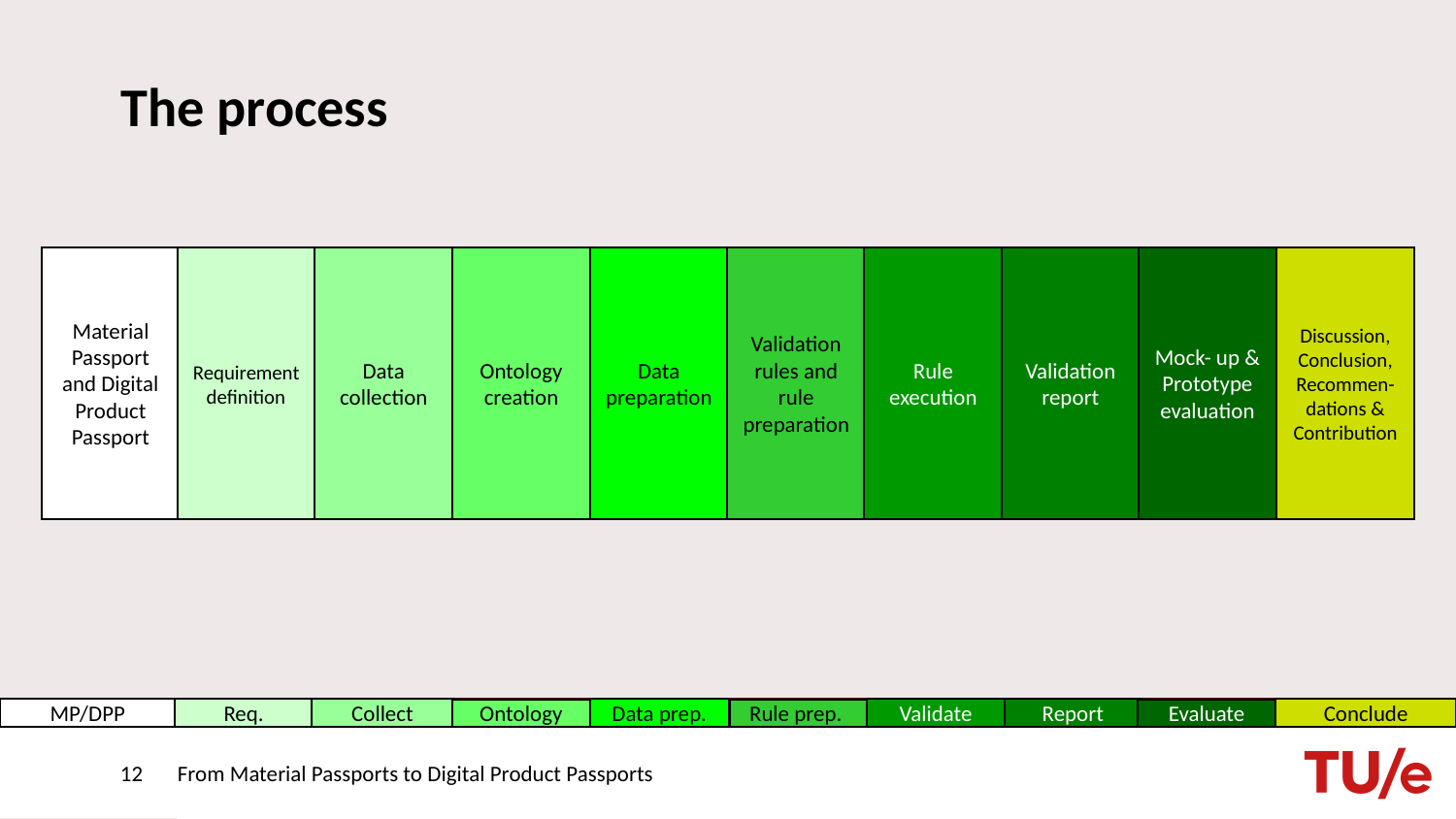

# The process
Material Passport and Digital Product Passport
Requirement definition
Data collection
Ontology creation
Data preparation
Validation rules and rule preparation
Rule execution
Validation report
Mock- up & Prototype evaluation
Discussion, Conclusion, Recommen-dations & Contribution

Data prep.
Validate

MP/DPP
Req.
Collect
Report
Conclude
Ontology
Rule prep.
Evaluate
12
From Material Passports to Digital Product Passports